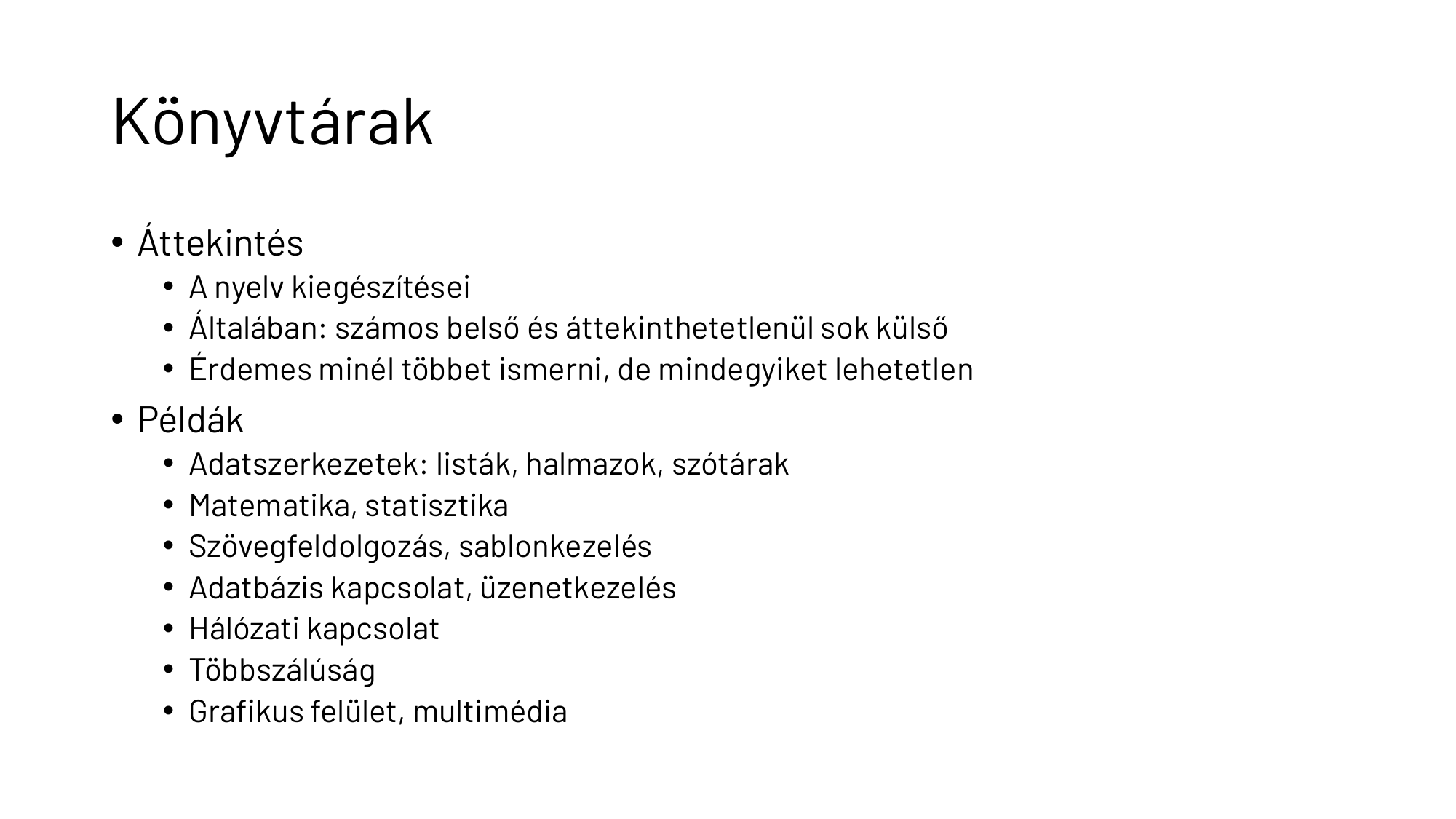

# Könyvtárak
Áttekintés
A nyelv kiegészítései
Általában: számos belső és áttekinthetetlenül sok külső
Érdemes minél többet ismerni, de mindegyiket lehetetlen
Példák
Adatszerkezetek: listák, halmazok, szótárak
Matematika, statisztika
Szövegfeldolgozás, sablonkezelés
Adatbázis kapcsolat, üzenetkezelés
Hálózati kapcsolat
Többszálúság
Grafikus felület, multimédia